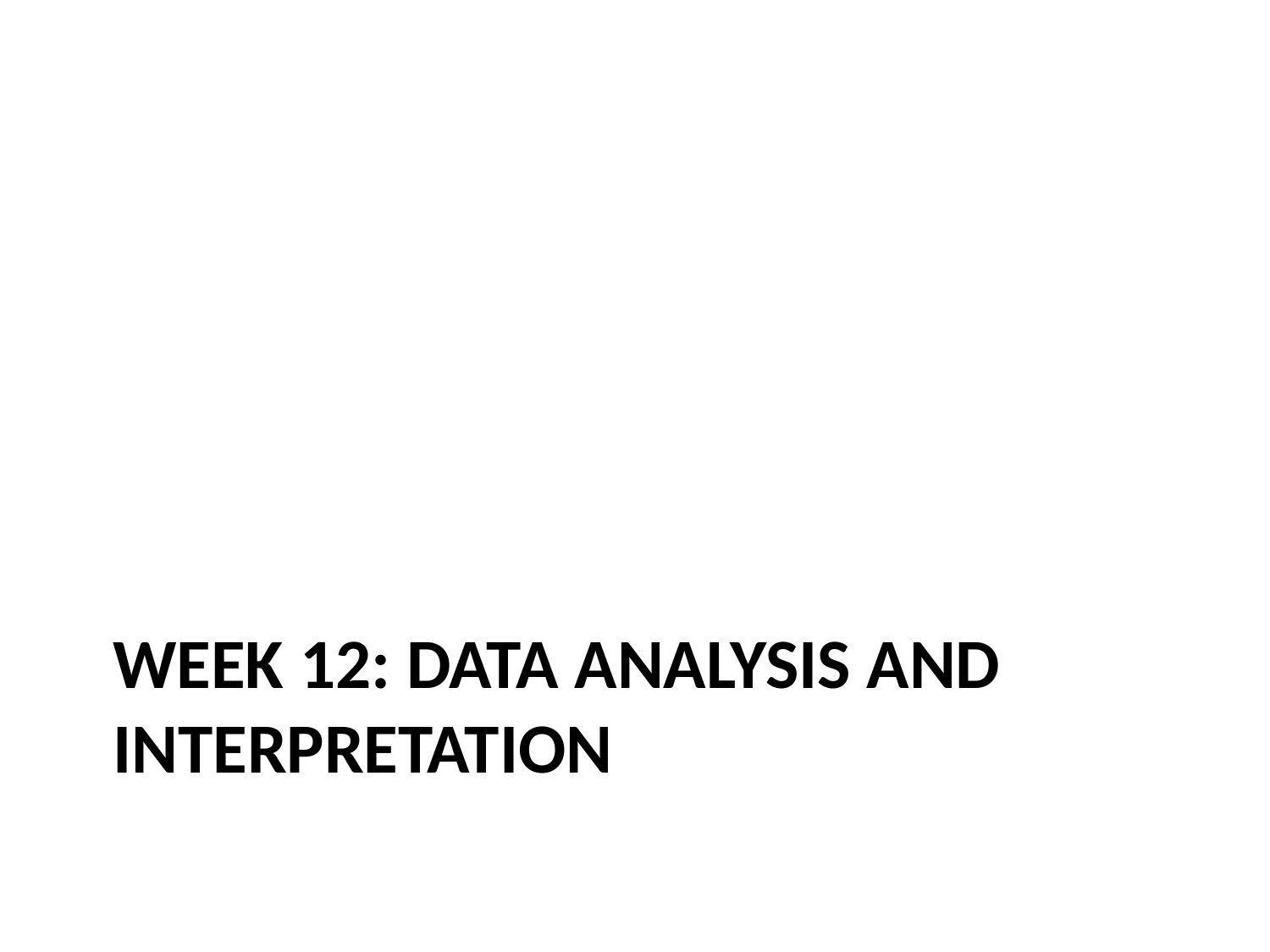

# Week 12: Data Analysis and Interpretation